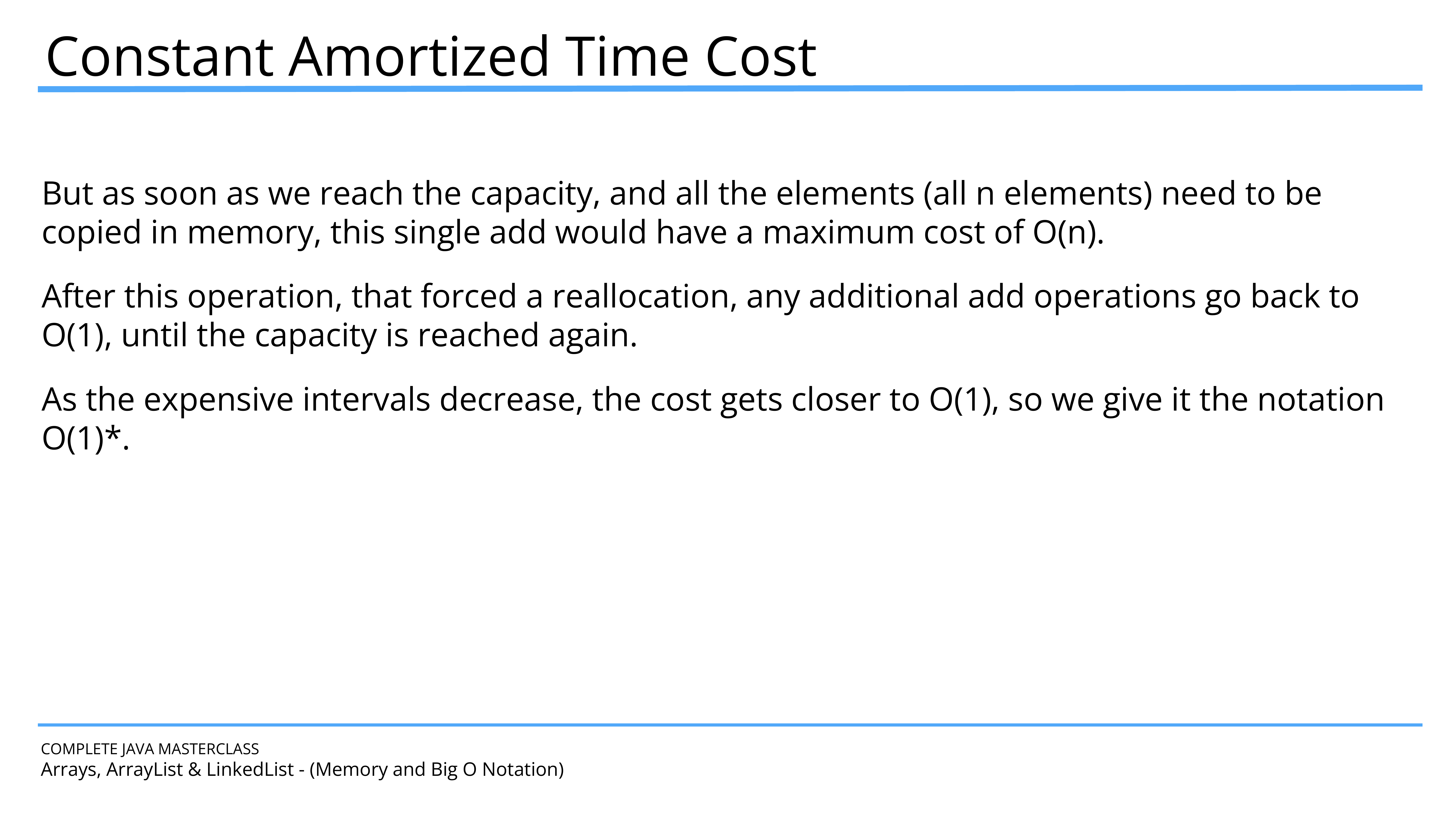

Constant Amortized Time Cost

But as soon as we reach the capacity, and all the elements (all n elements) need to be copied in memory, this single add would have a maximum cost of O(n).
After this operation, that forced a reallocation, any additional add operations go back to O(1), until the capacity is reached again.
As the expensive intervals decrease, the cost gets closer to O(1), so we give it the notation O(1)*.

COMPLETE JAVA MASTERCLASS
Arrays, ArrayList & LinkedList - (Memory and Big O Notation)